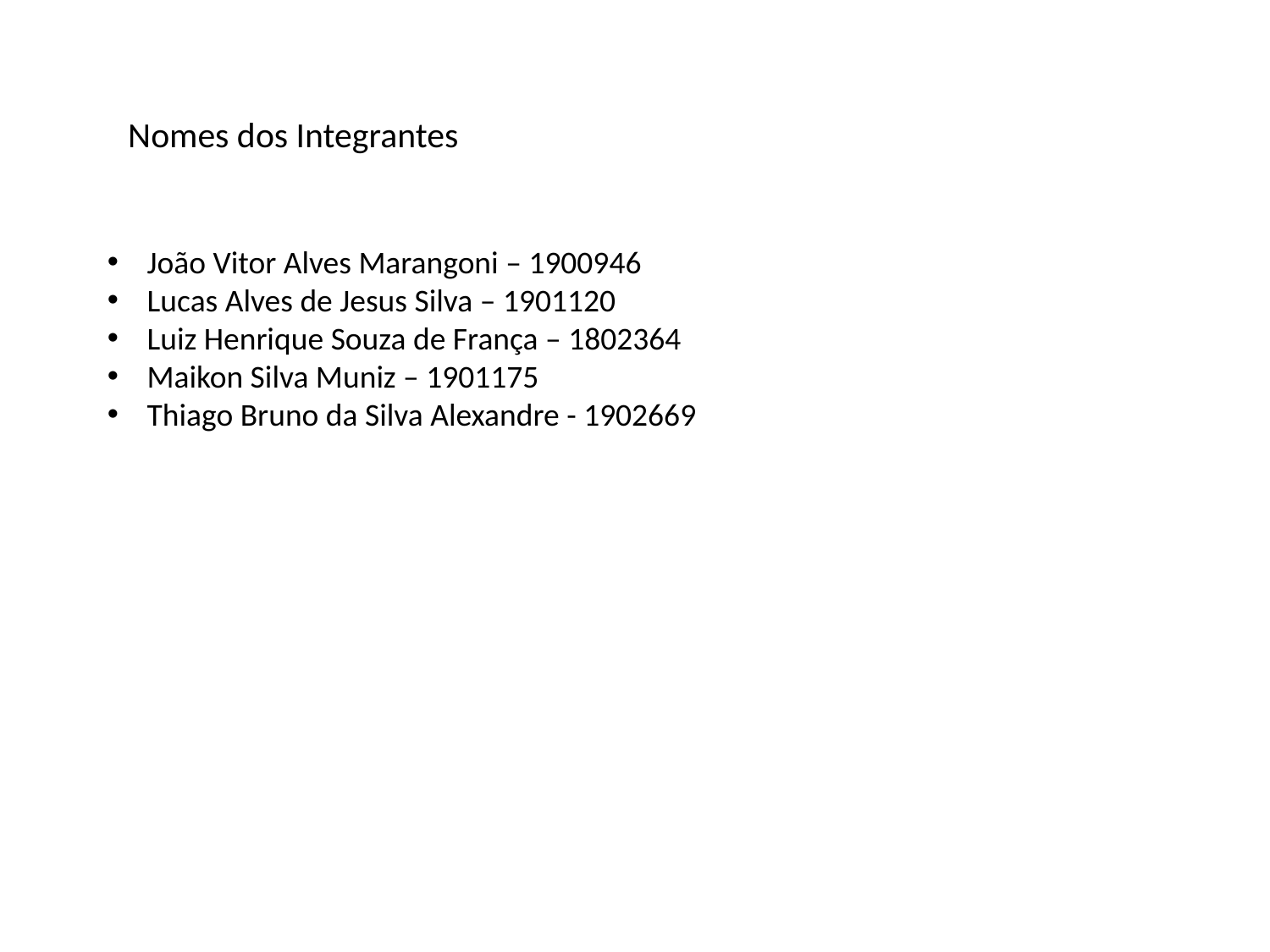

Nomes dos Integrantes

João Vitor Alves Marangoni – 1900946
Lucas Alves de Jesus Silva – 1901120
Luiz Henrique Souza de França – 1802364
Maikon Silva Muniz – 1901175
Thiago Bruno da Silva Alexandre - 1902669